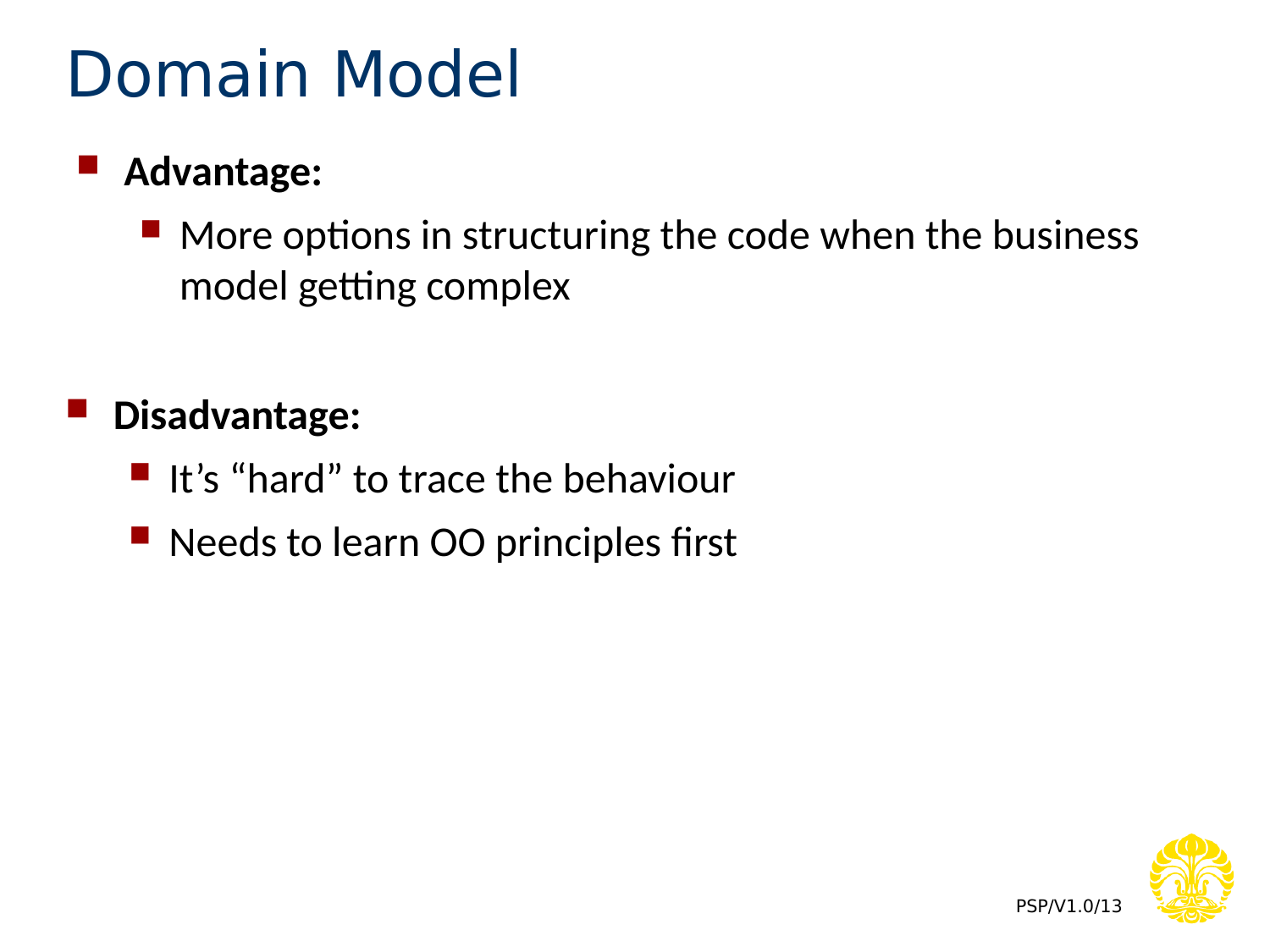

# Domain Model
Advantage:
More options in structuring the code when the business model getting complex
Disadvantage:
It’s “hard” to trace the behaviour
Needs to learn OO principles first